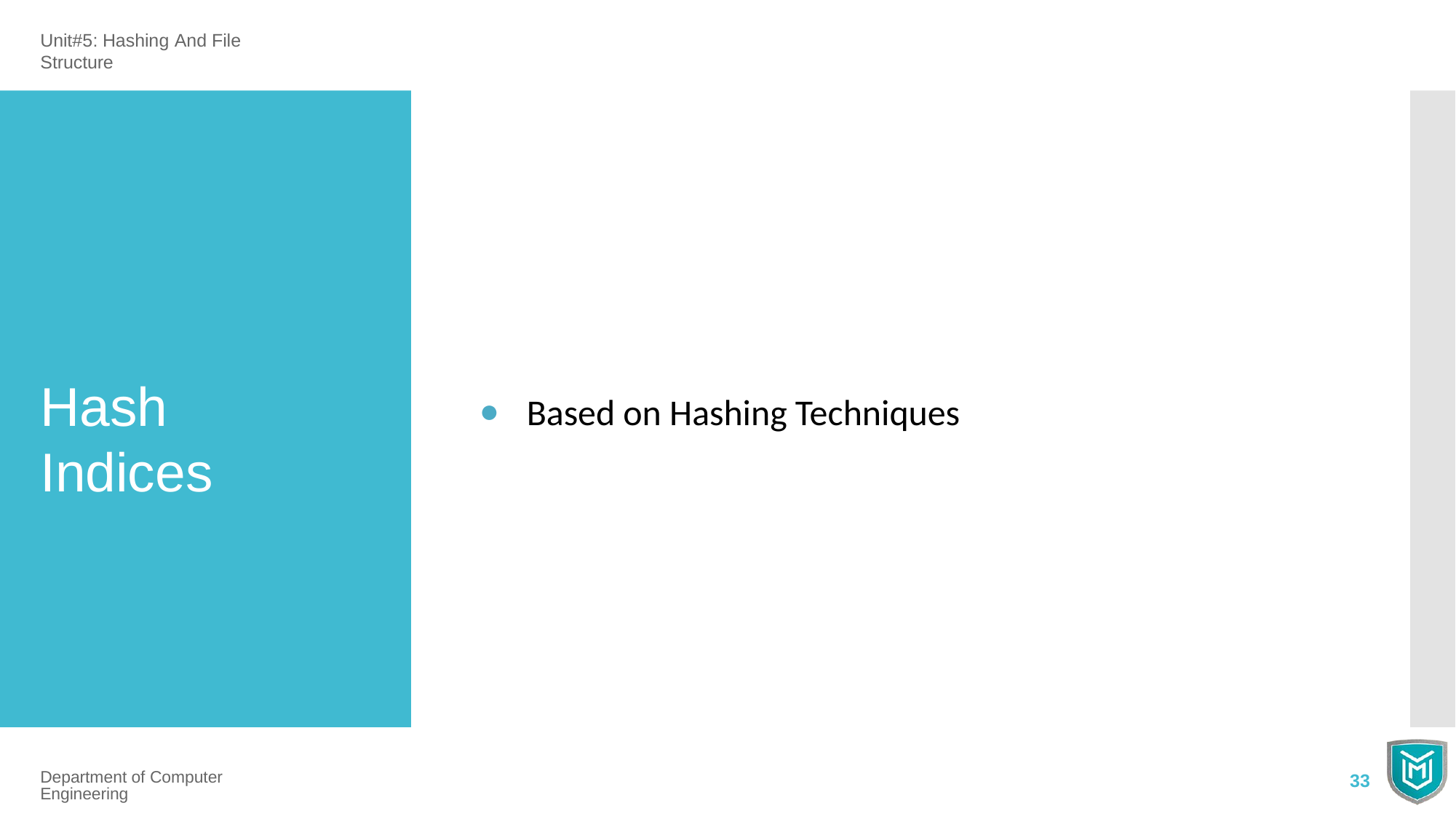

Unit#5: Hashing And File Structure
# Hash Indices
Based on Hashing Techniques
Department of Computer Engineering
33